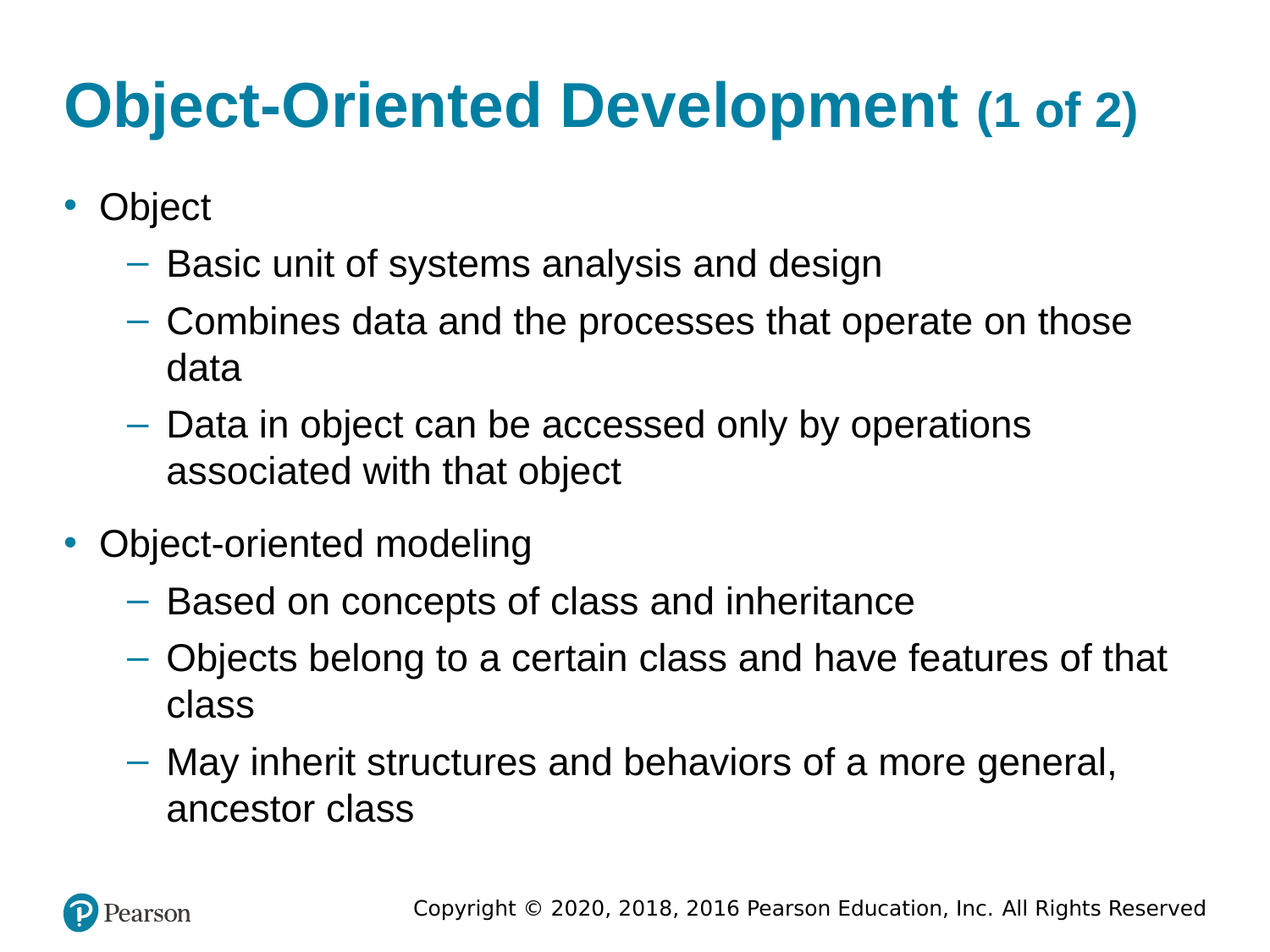

# Object-Oriented Development (1 of 2)
Object
Basic unit of systems analysis and design
Combines data and the processes that operate on those data
Data in object can be accessed only by operations associated with that object
Object-oriented modeling
Based on concepts of class and inheritance
Objects belong to a certain class and have features of that class
May inherit structures and behaviors of a more general, ancestor class